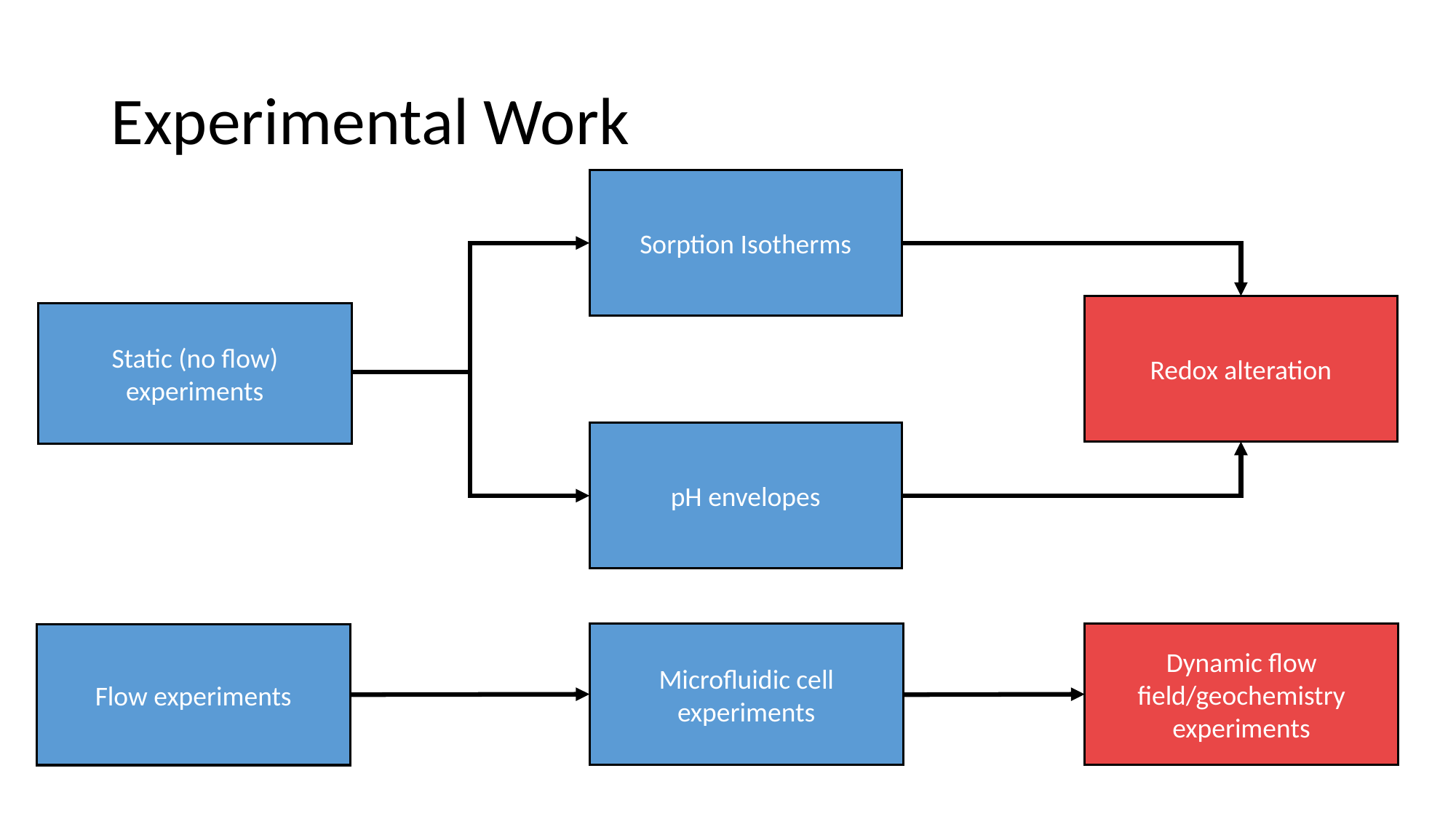

# Experimental Work
Sorption Isotherms
Redox alteration
Static (no flow) experiments
pH envelopes
Microfluidic cell experiments
Dynamic flow field/geochemistry experiments
Flow experiments